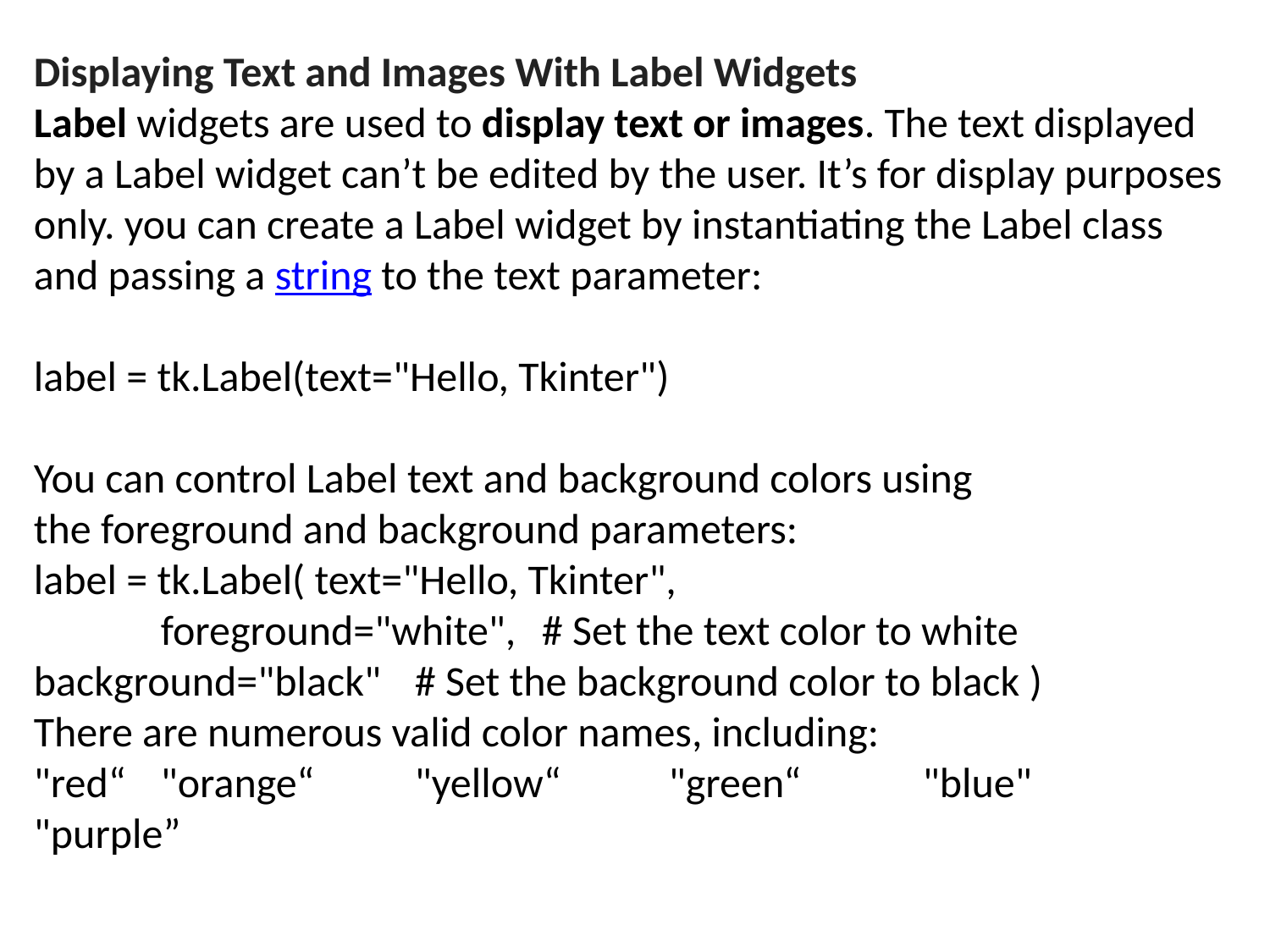

Displaying Text and Images With Label Widgets
Label widgets are used to display text or images. The text displayed by a Label widget can’t be edited by the user. It’s for display purposes only. you can create a Label widget by instantiating the Label class and passing a string to the text parameter:

label = tk.Label(text="Hello, Tkinter")

You can control Label text and background colors using the foreground and background parameters:
label = tk.Label( text="Hello, Tkinter",
	foreground="white", 	# Set the text color to white 	background="black" 	# Set the background color to black )
There are numerous valid color names, including:
"red“	"orange“	"yellow“	"green“	"blue"
"purple”